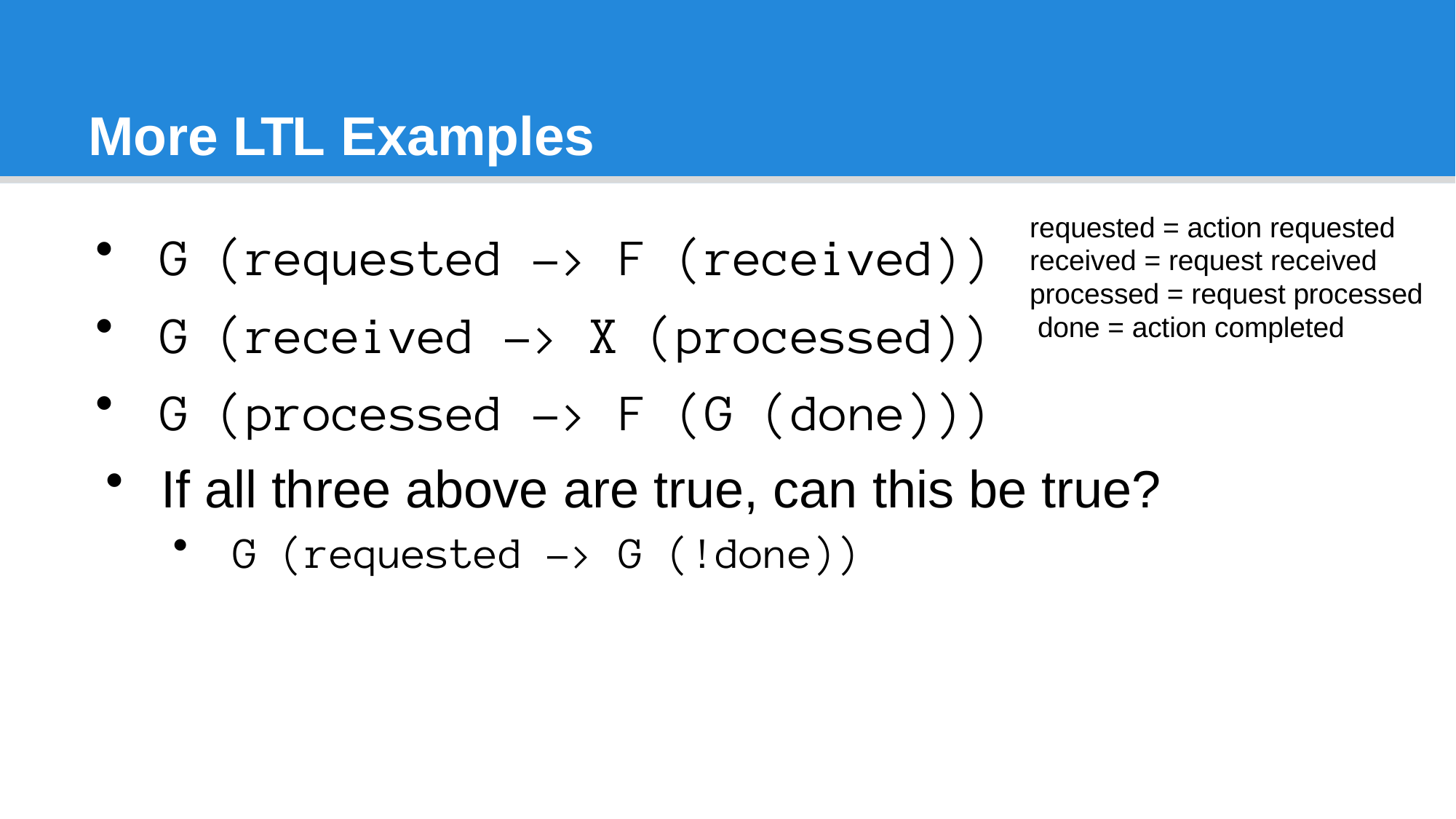

# More LTL Examples
requested = action requested  received = request received  processed = request processed  done = action completed
G (requested -> F (received))
G (received -> X (processed))
G (processed -> F (G (done)))
If all three above are true, can this be true?
G (requested -> G (!done))
14